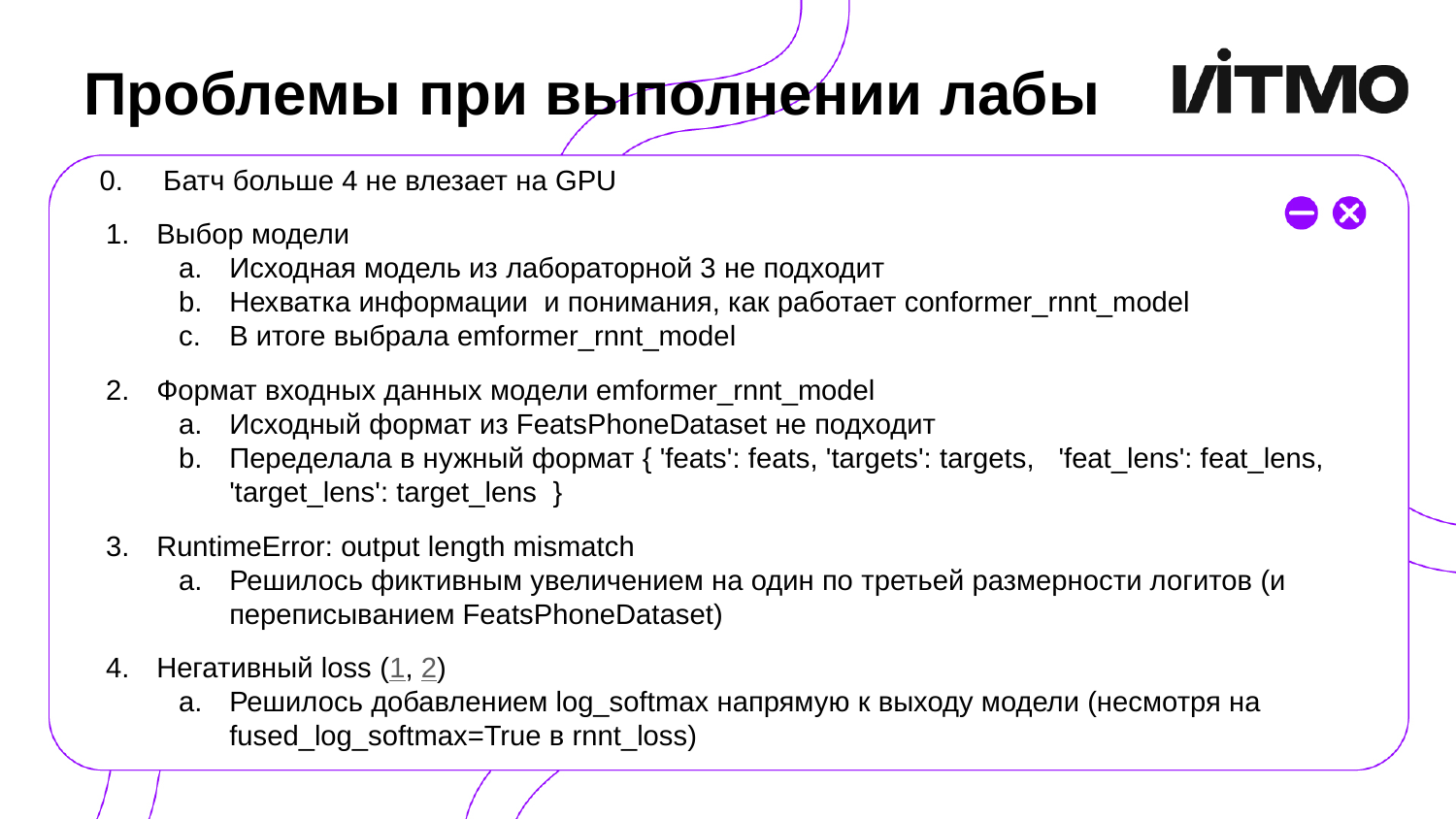

# Проблемы при выполнении лабы
  0.     Батч больше 4 не влезает на GPU
Выбор модели
Исходная модель из лабораторной 3 не подходит
Нехватка информации  и понимания, как работает conformer_rnnt_model
В итоге выбрала emformer_rnnt_model
Формат входных данных модели emformer_rnnt_model
Исходный формат из FeatsPhoneDataset не подходит
Переделала в нужный формат { 'feats': feats, 'targets': targets,   'feat_lens': feat_lens, 'target_lens': target_lens  }
RuntimeError: output length mismatch
Решилось фиктивным увеличением на один по третьей размерности логитов (и переписыванием FeatsPhoneDataset)
Негативный loss (1, 2)
Решилось добавлением log_softmax напрямую к выходу модели (несмотря на fused_log_softmax=True в rnnt_loss)